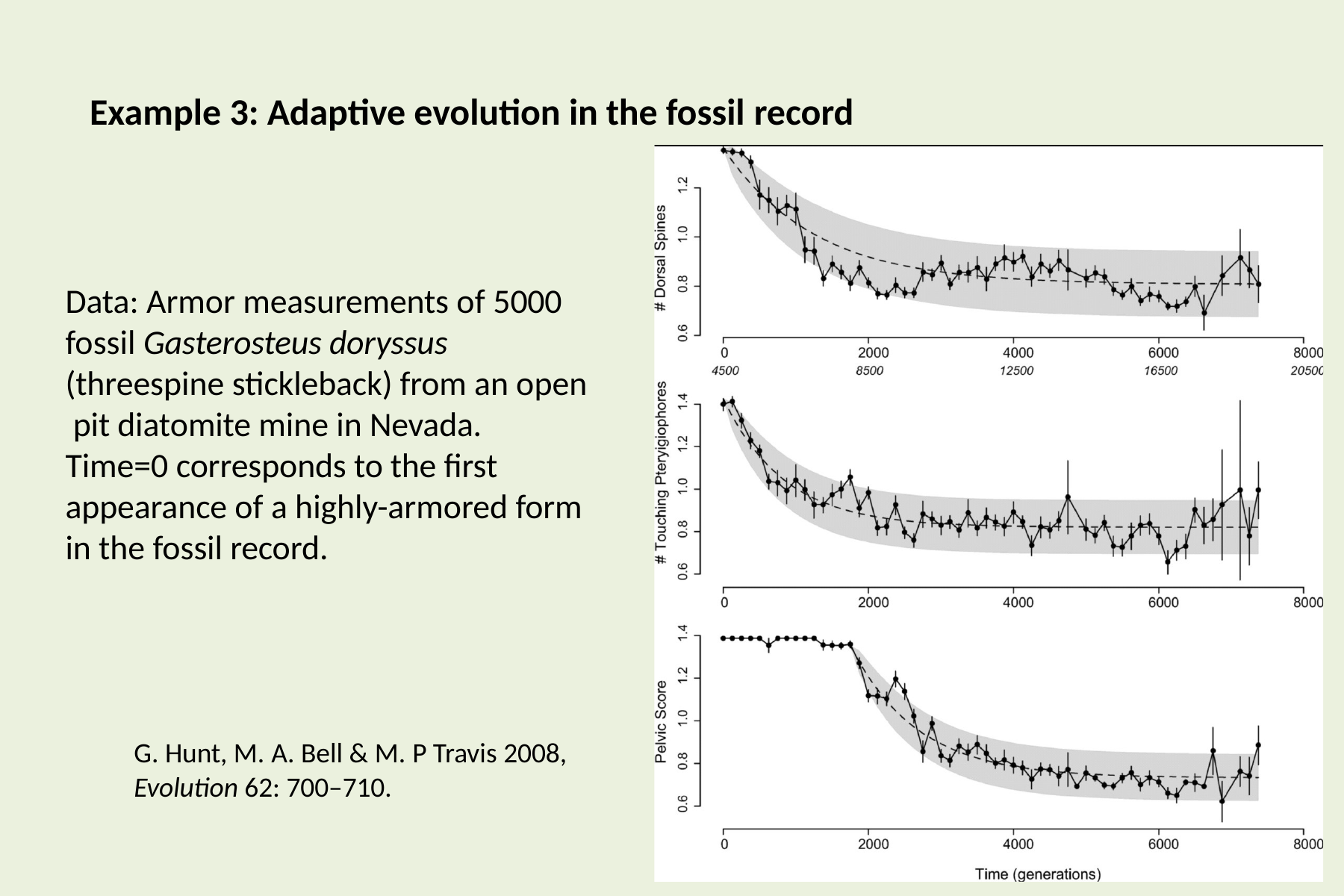

# Example 3: Adaptive evolution in the fossil record

Data: Armor measurements of 5000  fossil Gasterosteus doryssus  (threespine stickleback) from an open  pit diatomite mine in Nevada.
Time=0 corresponds to the first  appearance of a highly-armored form  in the fossil record.

G. Hunt, M. A. Bell & M. P Travis 2008,
Evolution 62: 700–710.